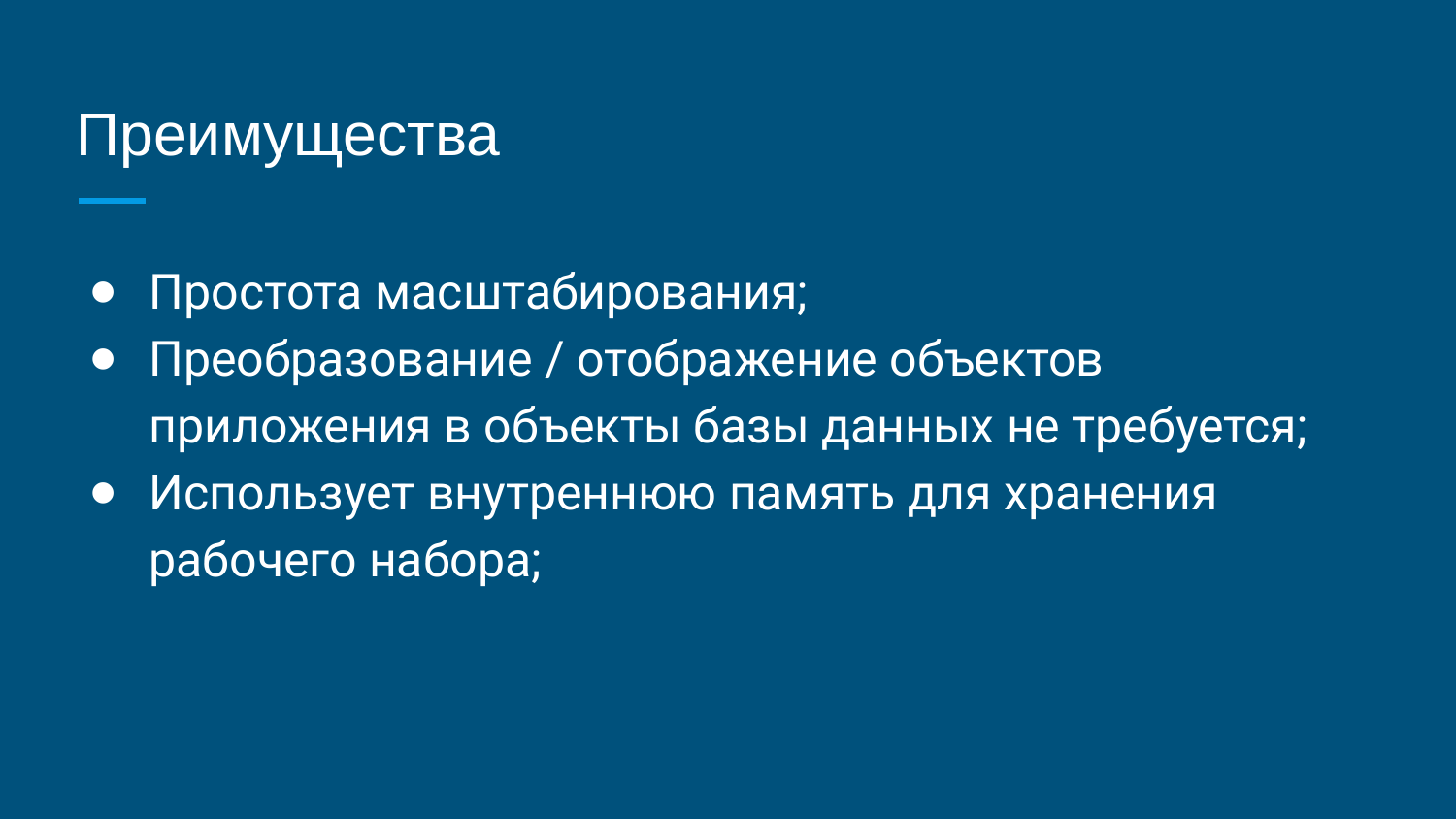

# Преимущества
Простота масштабирования;
Преобразование / отображение объектов приложения в объекты базы данных не требуется;
Использует внутреннюю память для хранения рабочего набора;